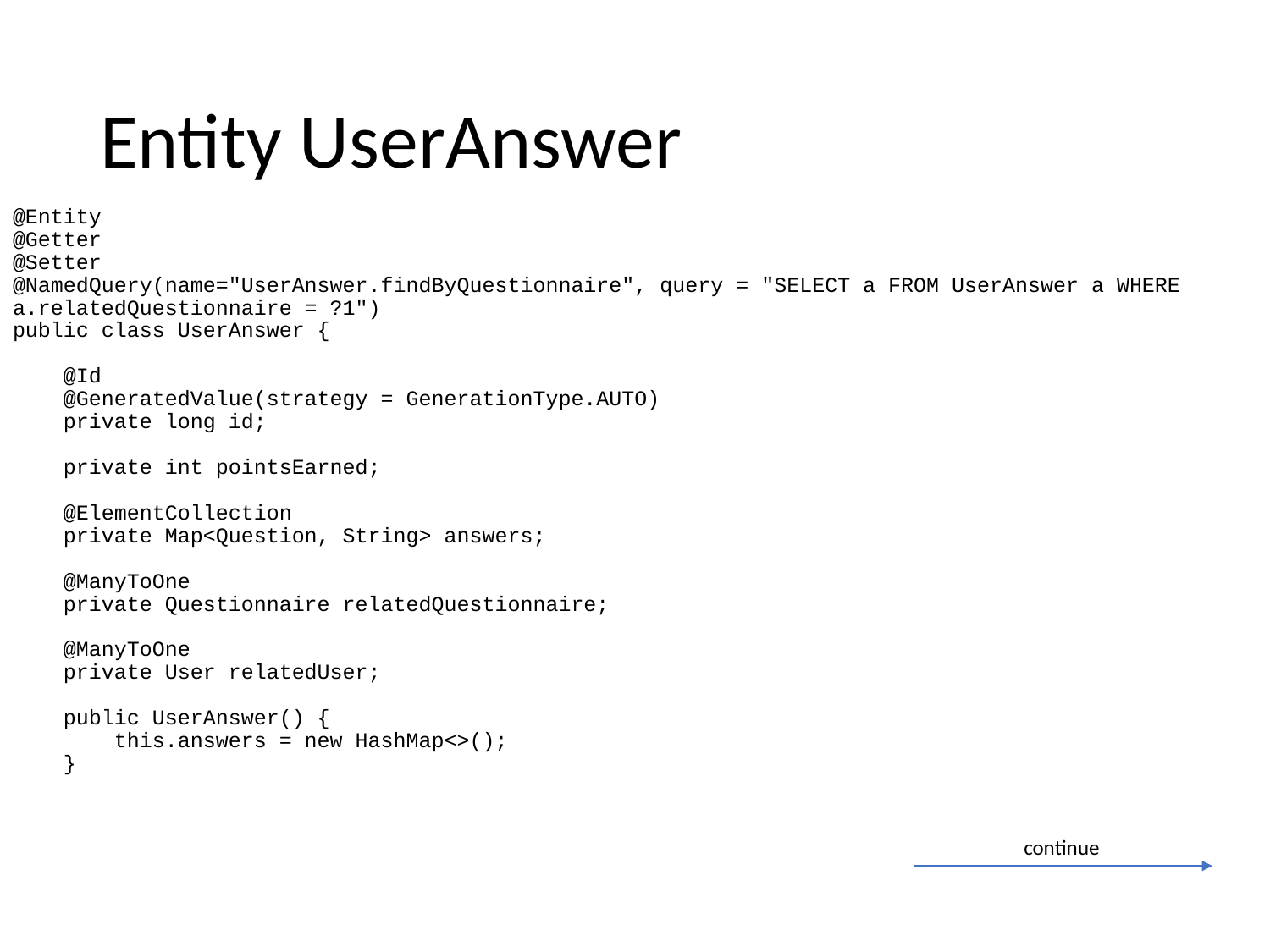

# Entity UserAnswer
@Entity
@Getter
@Setter
@NamedQuery(name="UserAnswer.findByQuestionnaire", query = "SELECT a FROM UserAnswer a WHERE a.relatedQuestionnaire = ?1")
public class UserAnswer {
    @Id
    @GeneratedValue(strategy = GenerationType.AUTO)
    private long id;
    private int pointsEarned;
    @ElementCollection
    private Map<Question, String> answers;
    @ManyToOne
    private Questionnaire relatedQuestionnaire;
    @ManyToOne
    private User relatedUser;
    public UserAnswer() {
        this.answers = new HashMap<>();
    }
continue